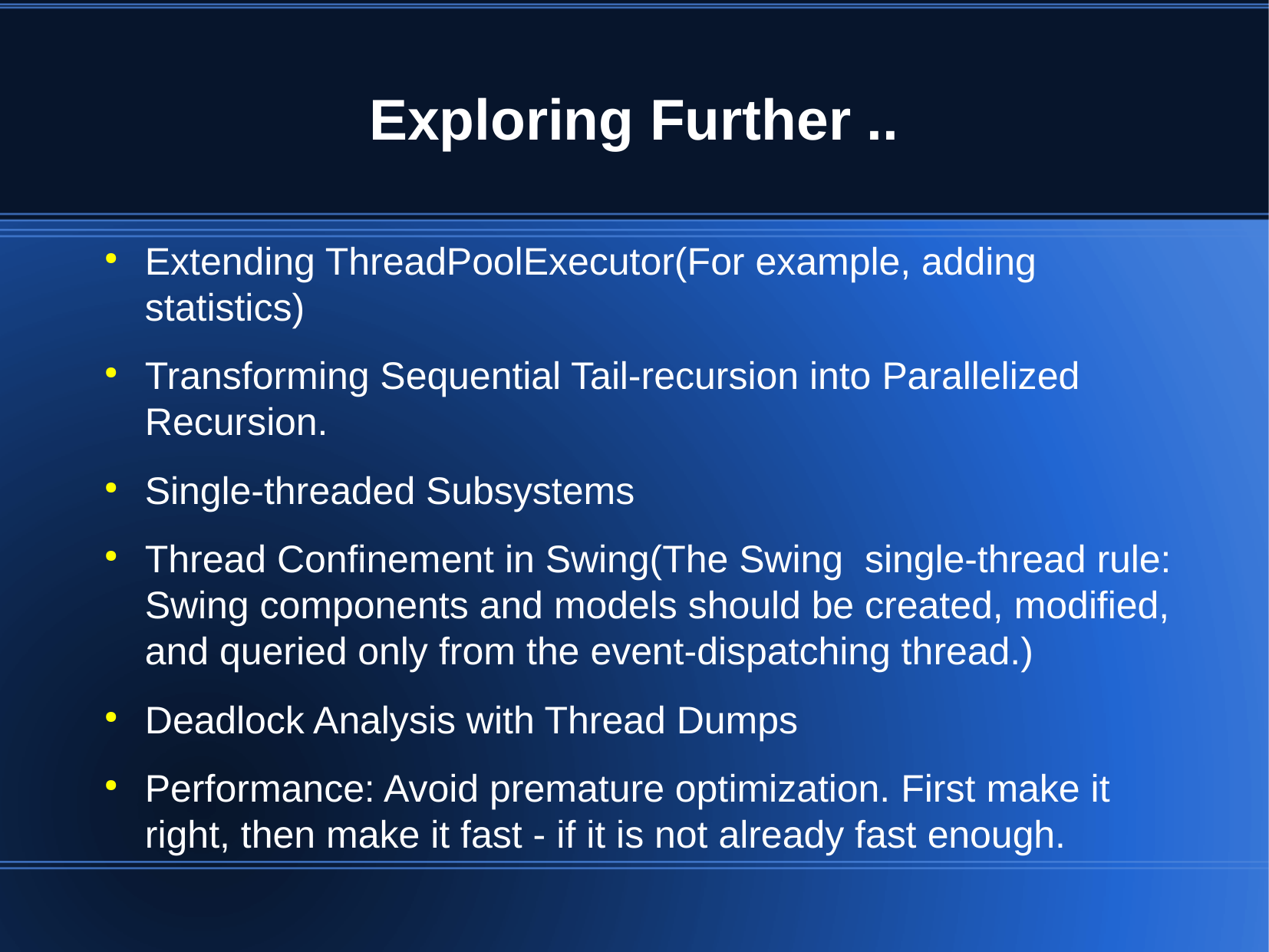

Exploring Further ..
Extending ThreadPoolExecutor(For example, adding statistics)
Transforming Sequential Tail-recursion into Parallelized Recursion.
Single-threaded Subsystems
Thread Confinement in Swing(The Swing  single-thread rule: Swing components and models should be created, modified, and queried only from the event-dispatching thread.)
Deadlock Analysis with Thread Dumps
Performance: Avoid premature optimization. First make it right, then make it fast - if it is not already fast enough.